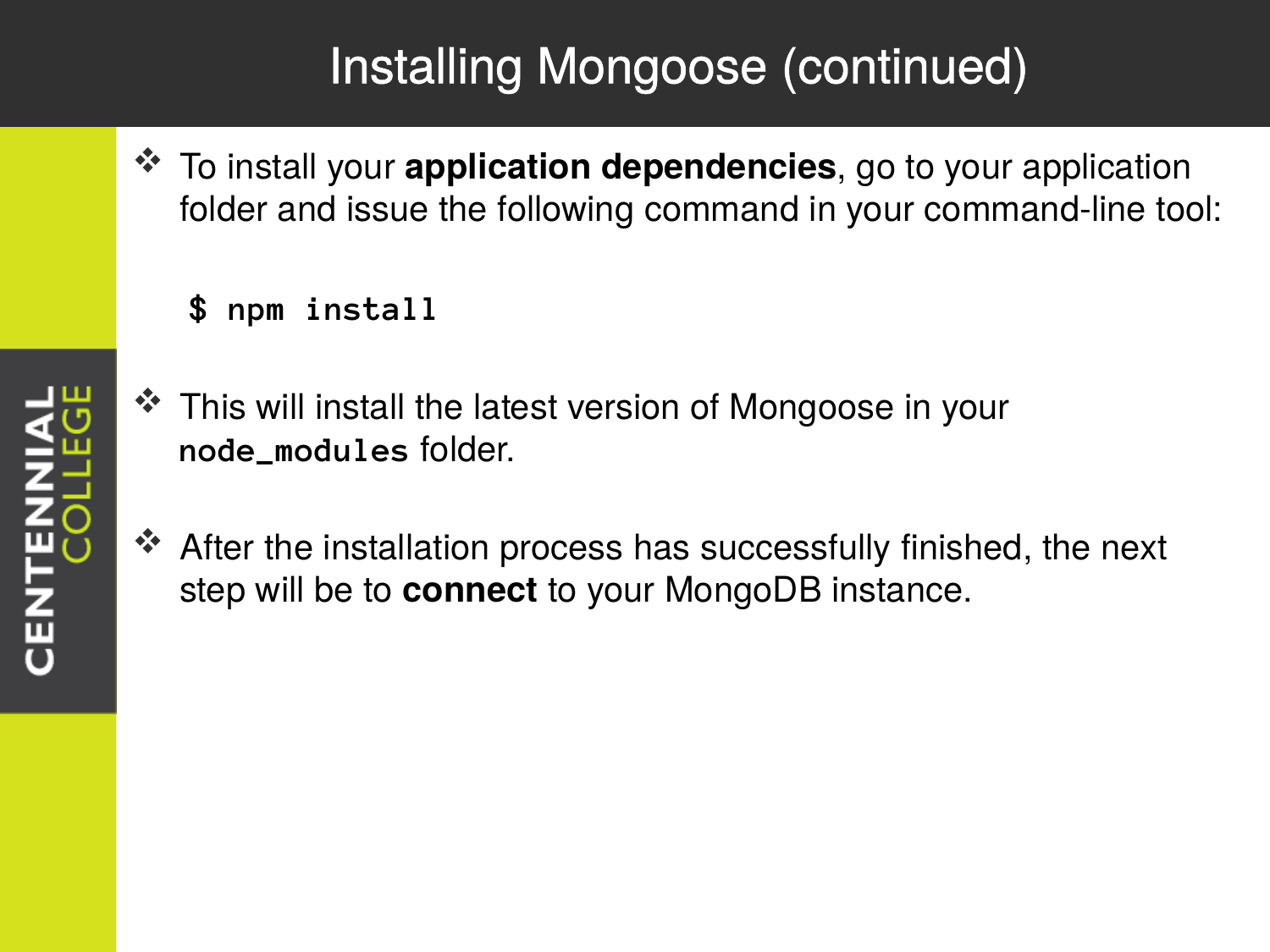

# Installing Mongoose (continued)
To install your application dependencies, go to your application folder and issue the following command in your command-line tool:

   $ npm install

This will install the latest version of Mongoose in your node_modules folder.

After the installation process has successfully finished, the next step will be to connect to your MongoDB instance.